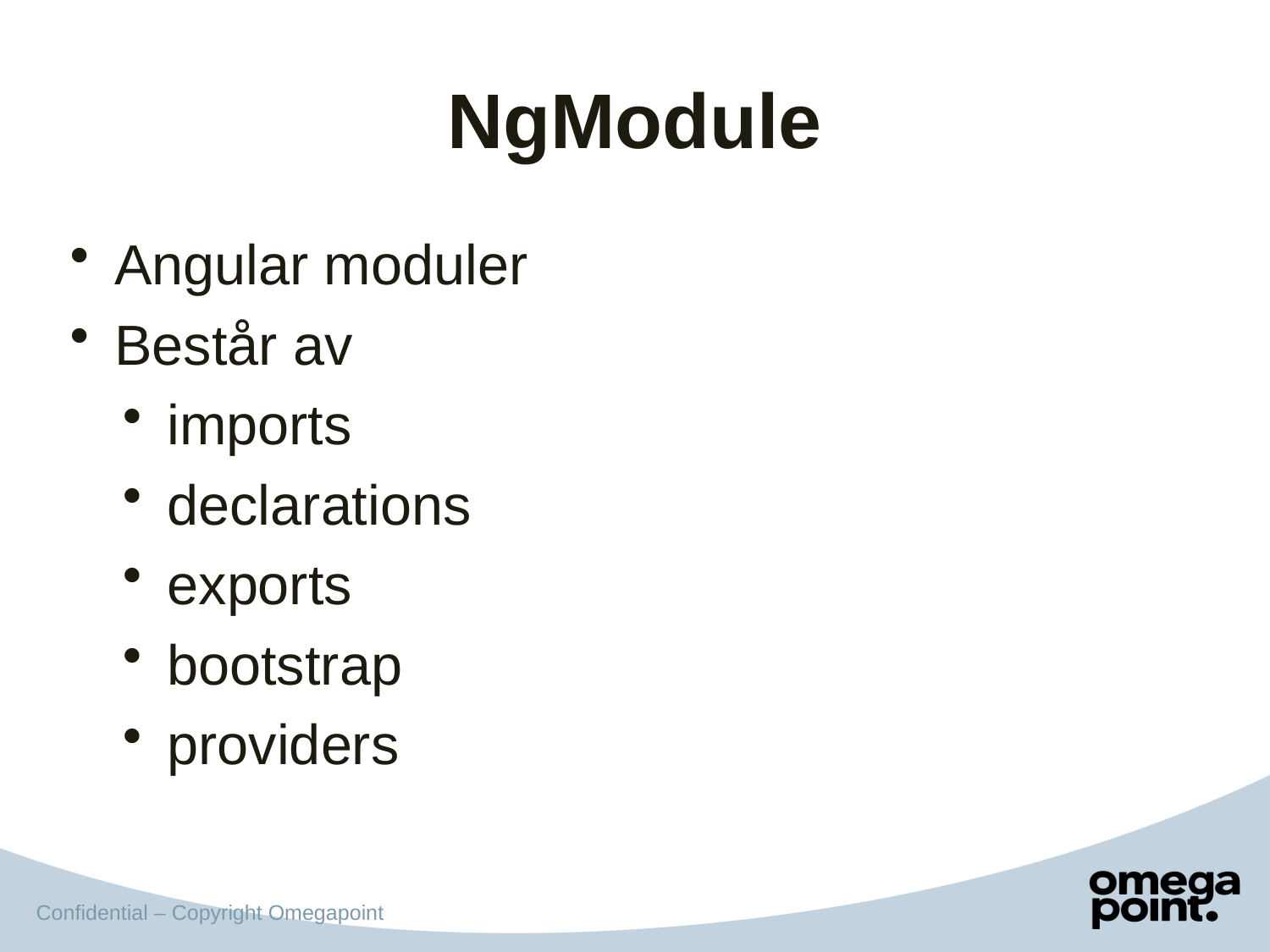

NgModule
Angular moduler
Består av
imports
declarations
exports
bootstrap
providers